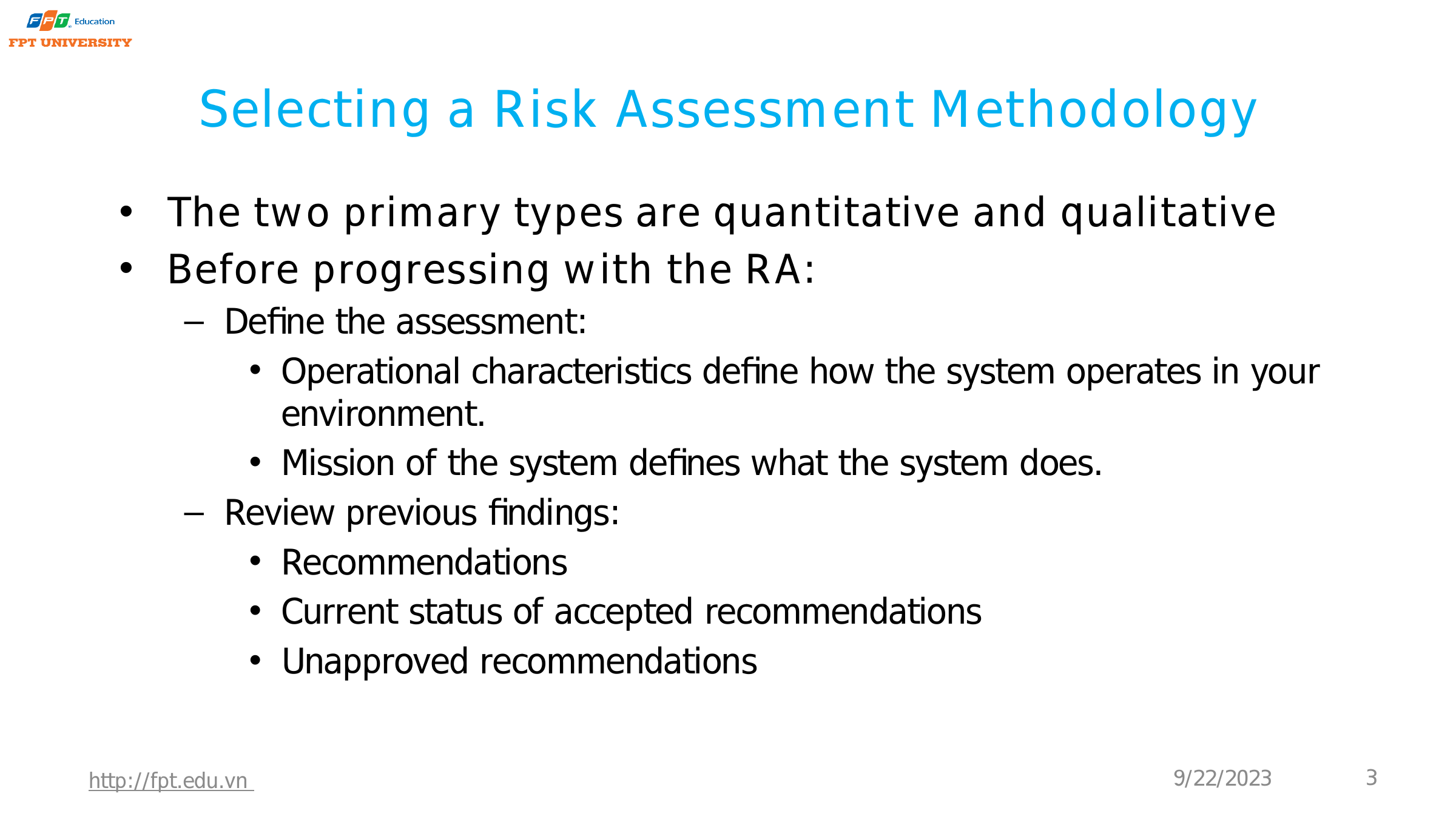

# Selecting a Risk Assessment Methodology
The two primary types are quantitative and qualitative
Before progressing with the RA:
Define the assessment:
Operational characteristics define how the system operates in your environment.
Mission of the system defines what the system does.
Review previous findings:
Recommendations
Current status of accepted recommendations
Unapproved recommendations
http://fpt.edu.vn
9/22/2023
3